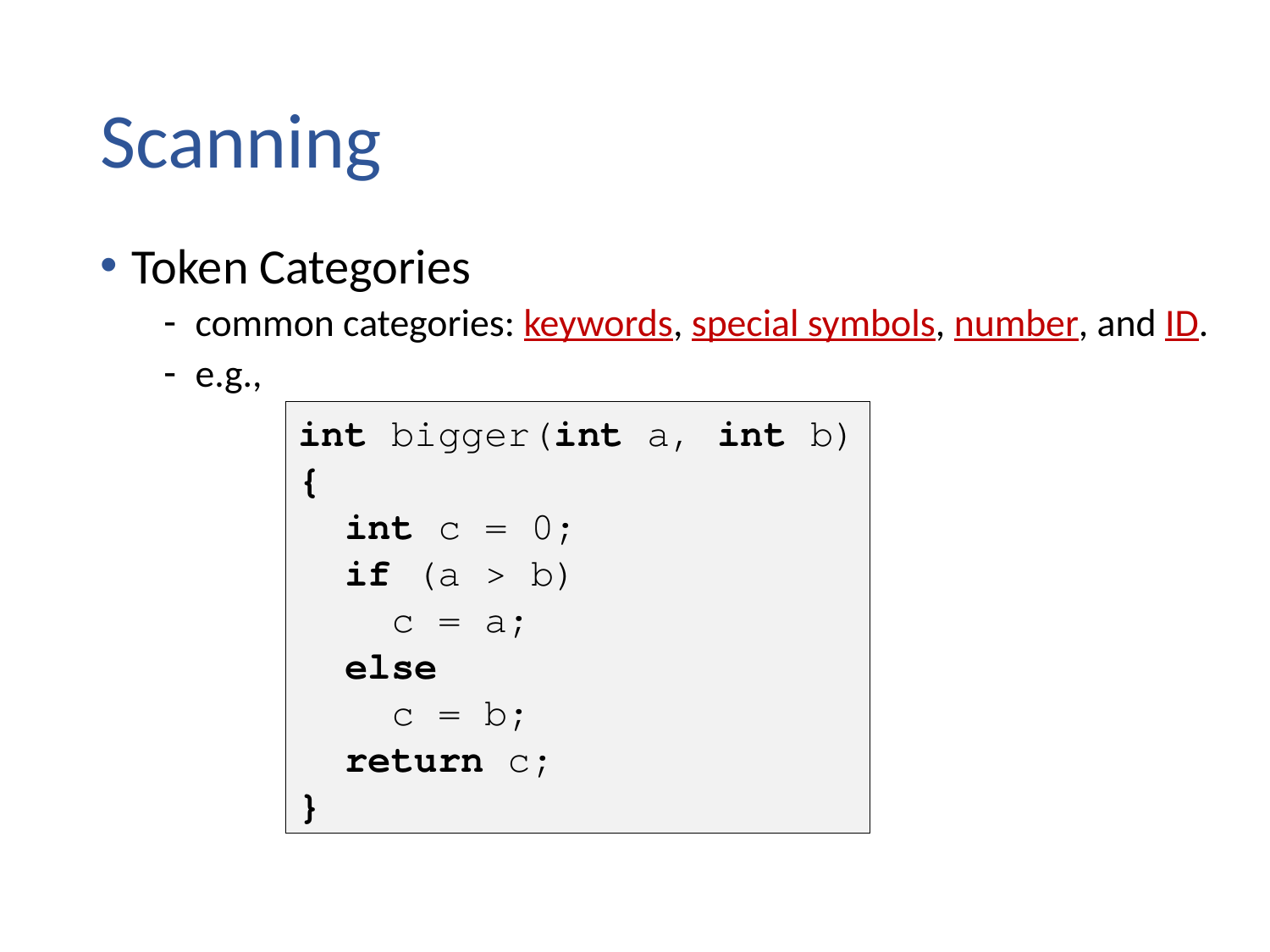

# Scanning
Token Categories
common categories: keywords, special symbols, number, and ID.
e.g.,
int bigger(int a, int b)
{
  int c = 0;
  if (a > b)
    c = a;
  else
    c = b;
  return c;
}